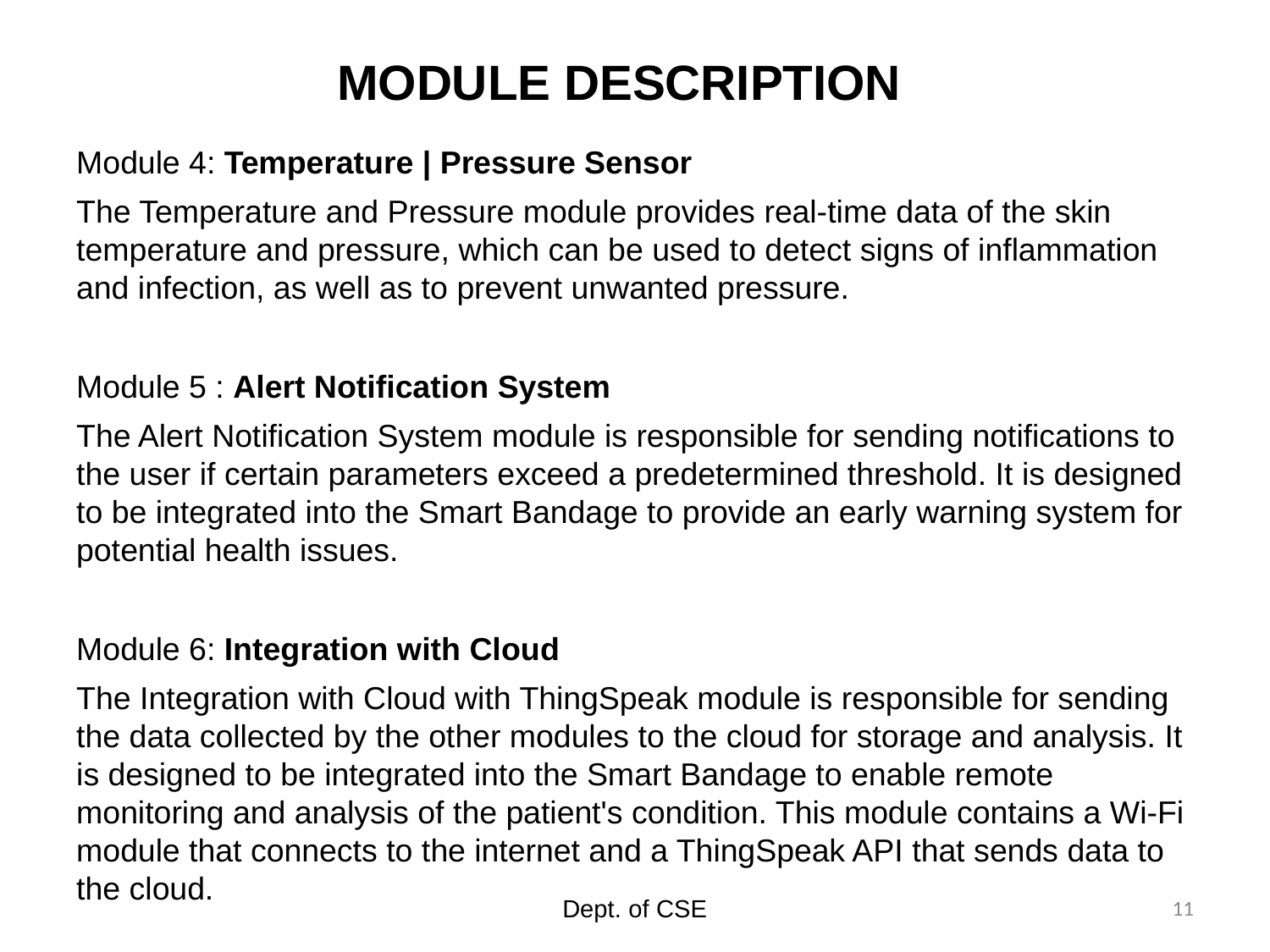

# MODULE DESCRIPTION
Module 4: Temperature | Pressure Sensor
The Temperature and Pressure module provides real-time data of the skin temperature and pressure, which can be used to detect signs of inflammation and infection, as well as to prevent unwanted pressure.

Module 5 : Alert Notification System
The Alert Notification System module is responsible for sending notifications to the user if certain parameters exceed a predetermined threshold. It is designed to be integrated into the Smart Bandage to provide an early warning system for potential health issues.

Module 6: Integration with Cloud
The Integration with Cloud with ThingSpeak module is responsible for sending the data collected by the other modules to the cloud for storage and analysis. It is designed to be integrated into the Smart Bandage to enable remote monitoring and analysis of the patient's condition. This module contains a Wi-Fi module that connects to the internet and a ThingSpeak API that sends data to the cloud.
Dept. of CSE
11